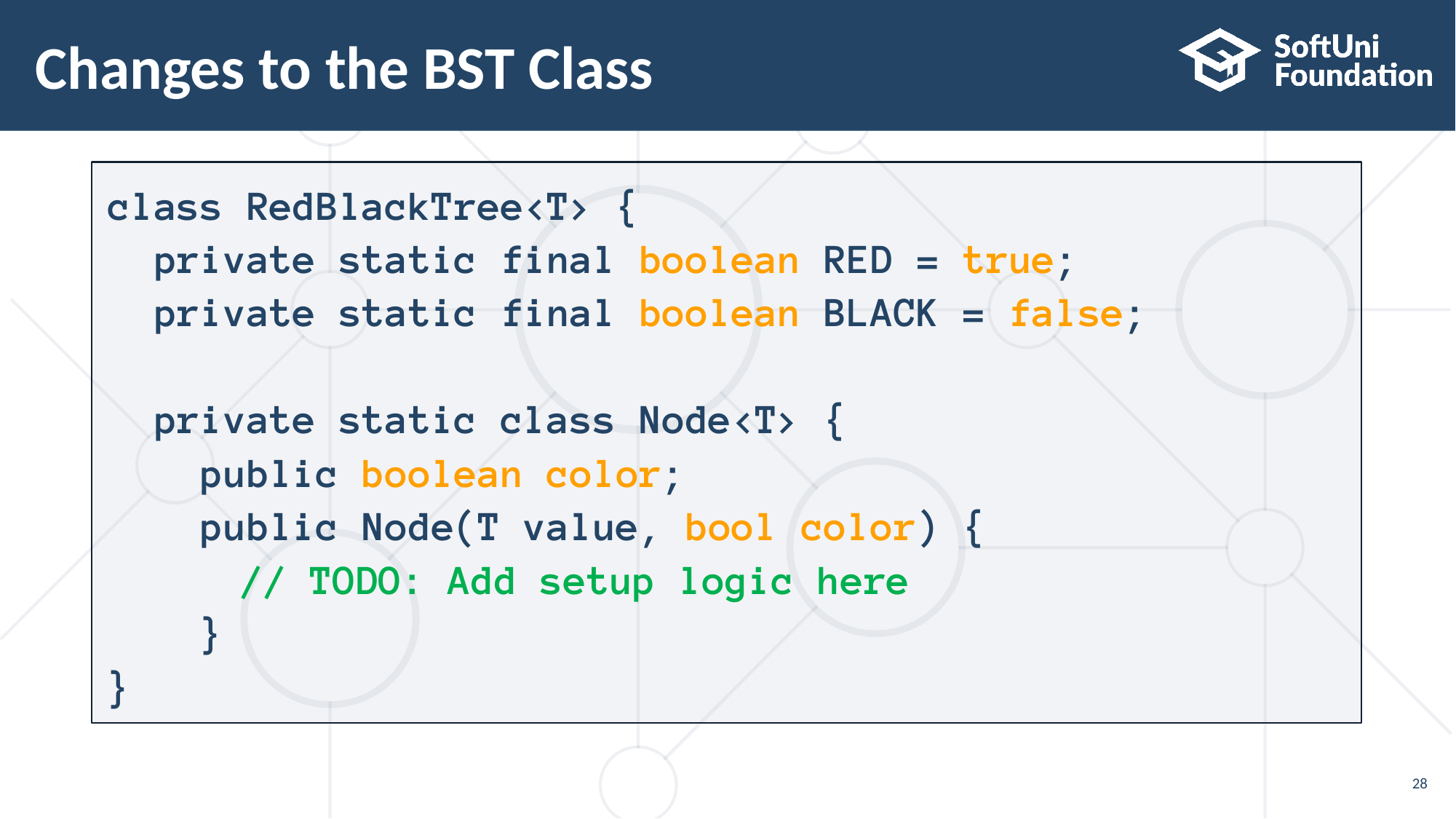

# Changes to the BST Class
class RedBlackTree<T> {
  private static final boolean RED = true;
  private static final boolean BLACK = false;

  private static class Node<T> {
    public boolean color;
    public Node(T value, bool color) {
	 // TODO: Add setup logic here
    }
}
28